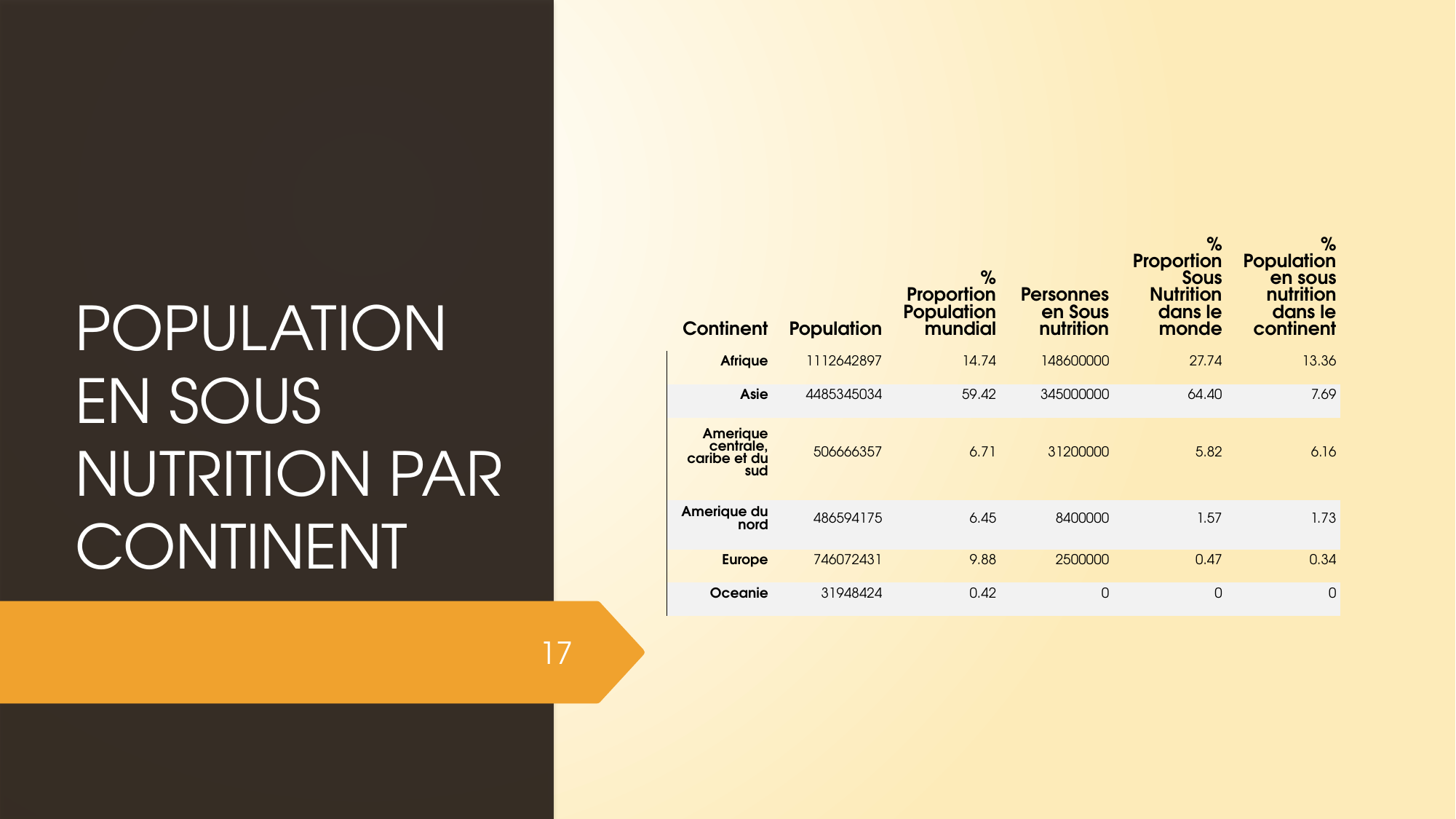

# POPULATION EN SOUS NUTRITION PAR CONTINENT
| Continent | Population | % Proportion Population mundial | Personnes en Sous nutrition | % Proportion Sous Nutrition dans le monde | % Population en sous nutrition dans le continent |
| --- | --- | --- | --- | --- | --- |
| Afrique | 1112642897 | 14.74 | 148600000 | 27.74 | 13.36 |
| Asie | 4485345034 | 59.42 | 345000000 | 64.40 | 7.69 |
| Amerique centrale, caribe et du sud | 506666357 | 6.71 | 31200000 | 5.82 | 6.16 |
| Amerique du nord | 486594175 | 6.45 | 8400000 | 1.57 | 1.73 |
| Europe | 746072431 | 9.88 | 2500000 | 0.47 | 0.34 |
| Oceanie | 31948424 | 0.42 | 0 | 0 | 0 |

17